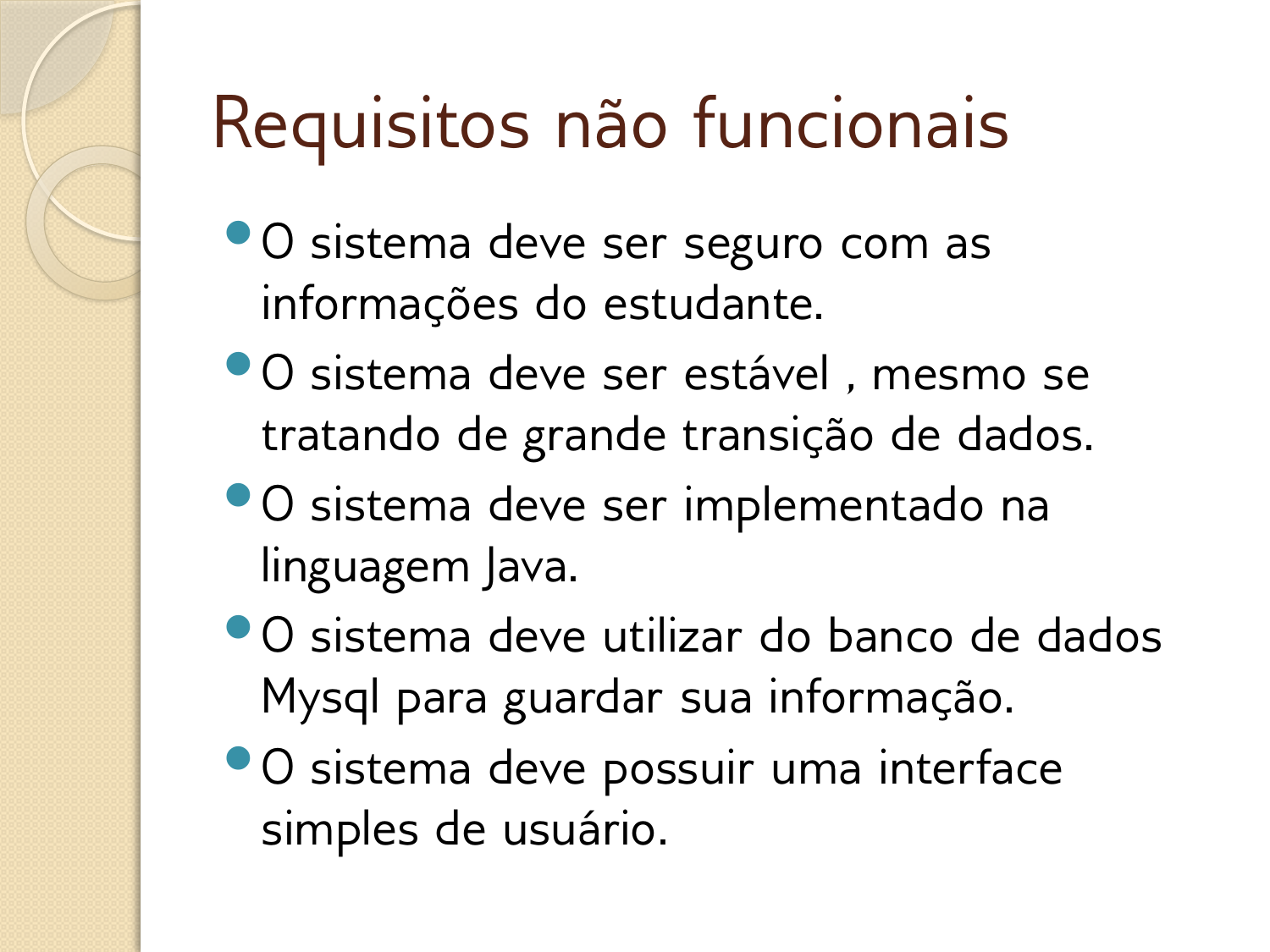

# Requisitos não funcionais
O sistema deve ser seguro com as informações do estudante.
O sistema deve ser estável , mesmo se tratando de grande transição de dados.
O sistema deve ser implementado na linguagem Java.
O sistema deve utilizar do banco de dados Mysql para guardar sua informação.
O sistema deve possuir uma interface simples de usuário.